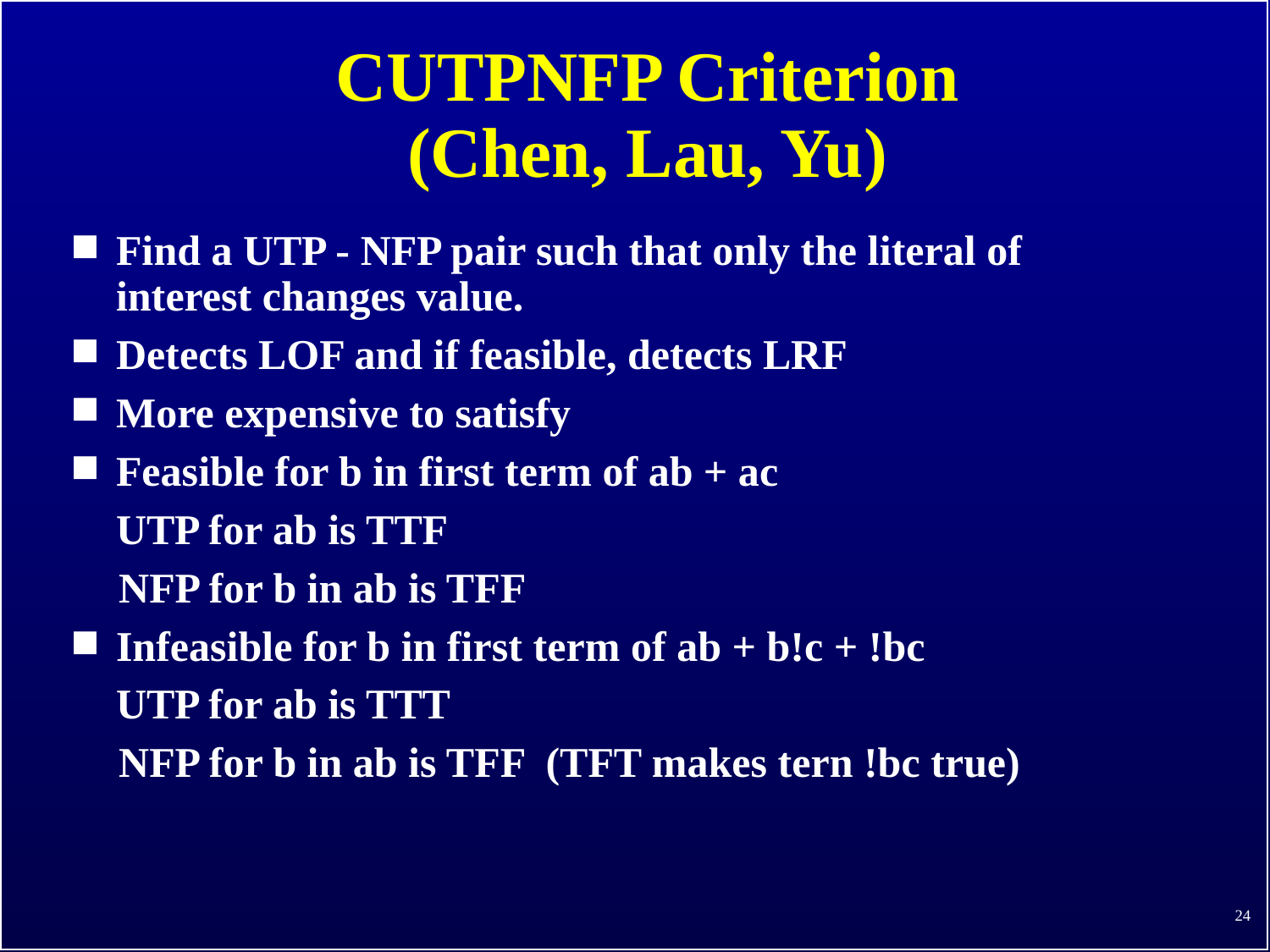

CUTPNFP Criterion
(Chen, Lau, Yu)
Find a UTP - NFP pair such that only the literal of interest changes value.
Detects LOF and if feasible, detects LRF
More expensive to satisfy
Feasible for b in first term of ab + ac
	UTP for ab is TTF
    NFP for b in ab is TFF
Infeasible for b in first term of ab + b!c + !bc
	UTP for ab is TTT
    NFP for b in ab is TFF  (TFT makes tern !bc true)

24